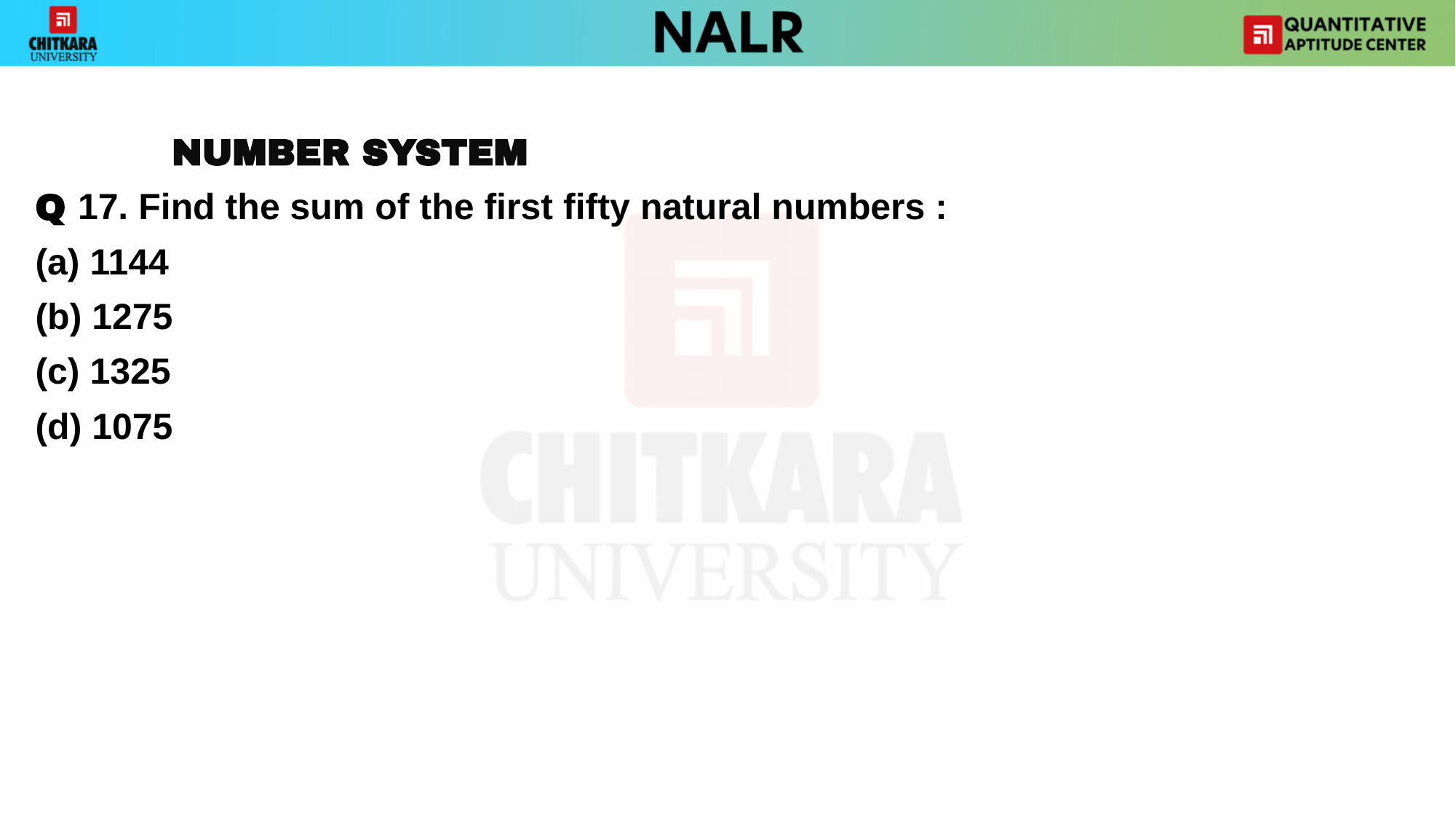

NUMBER SYSTEM
Q 17. Find the sum of the first fifty natural numbers :
1144
(b) 1275
(c) 1325
(d) 1075